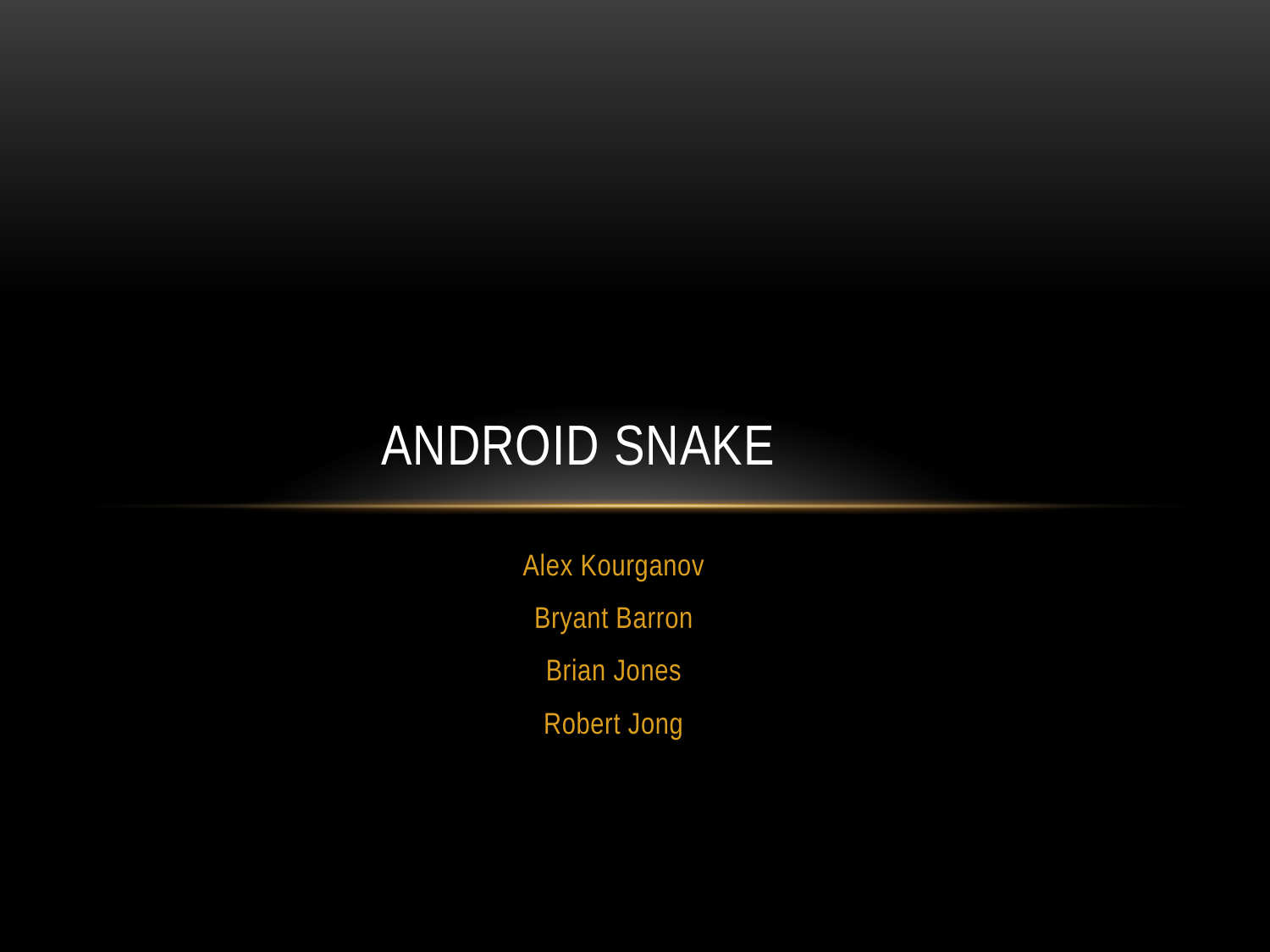

# Android Snake
Alex Kourganov
Bryant Barron
Brian Jones
Robert Jong